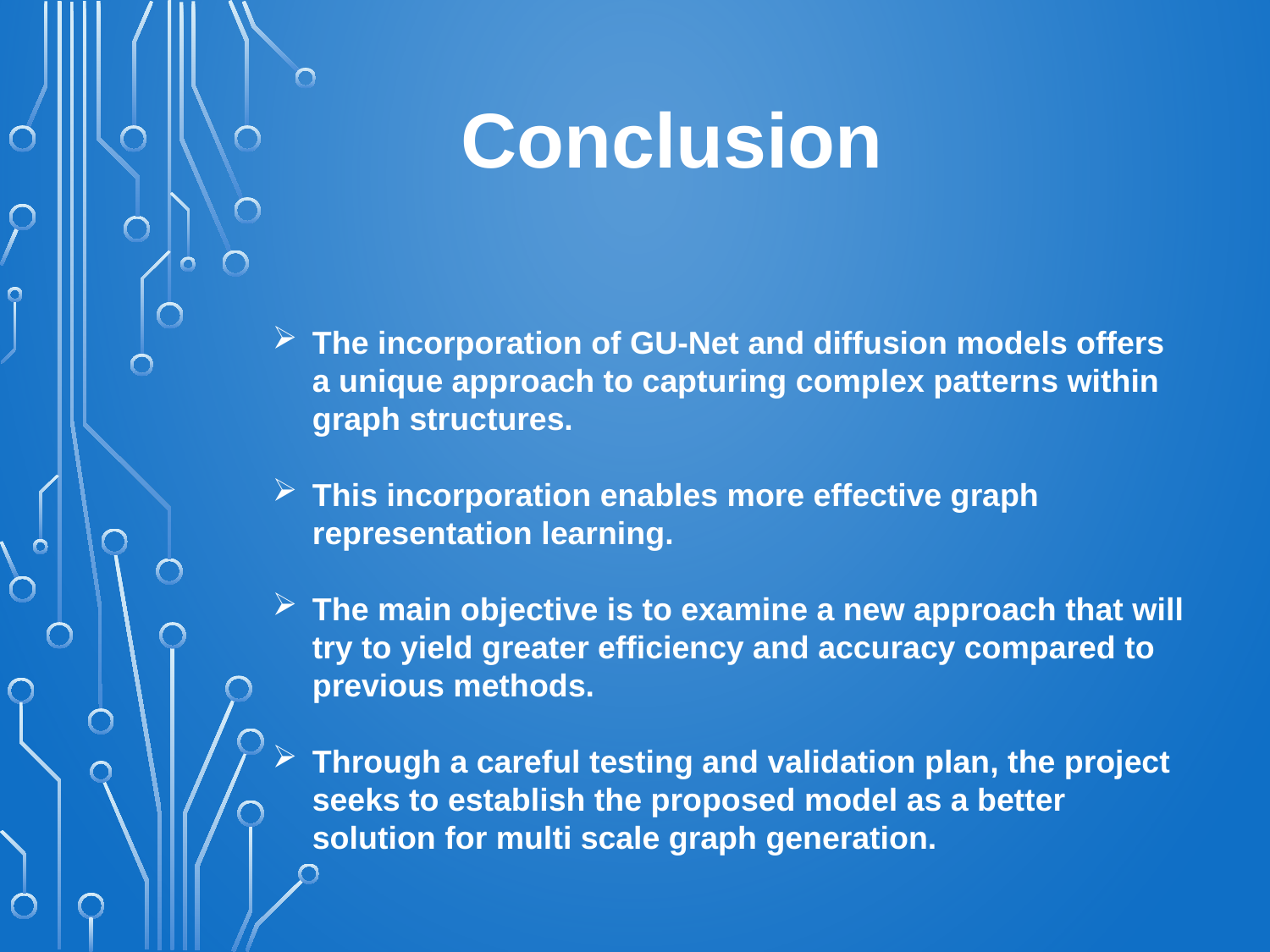

Conclusion

The incorporation of GU-Net and diffusion models offers a unique approach to capturing complex patterns within graph structures.
This incorporation enables more effective graph representation learning.
The main objective is to examine a new approach that will try to yield greater efficiency and accuracy compared to previous methods.
Through a careful testing and validation plan, the project seeks to establish the proposed model as a better solution for multi scale graph generation.